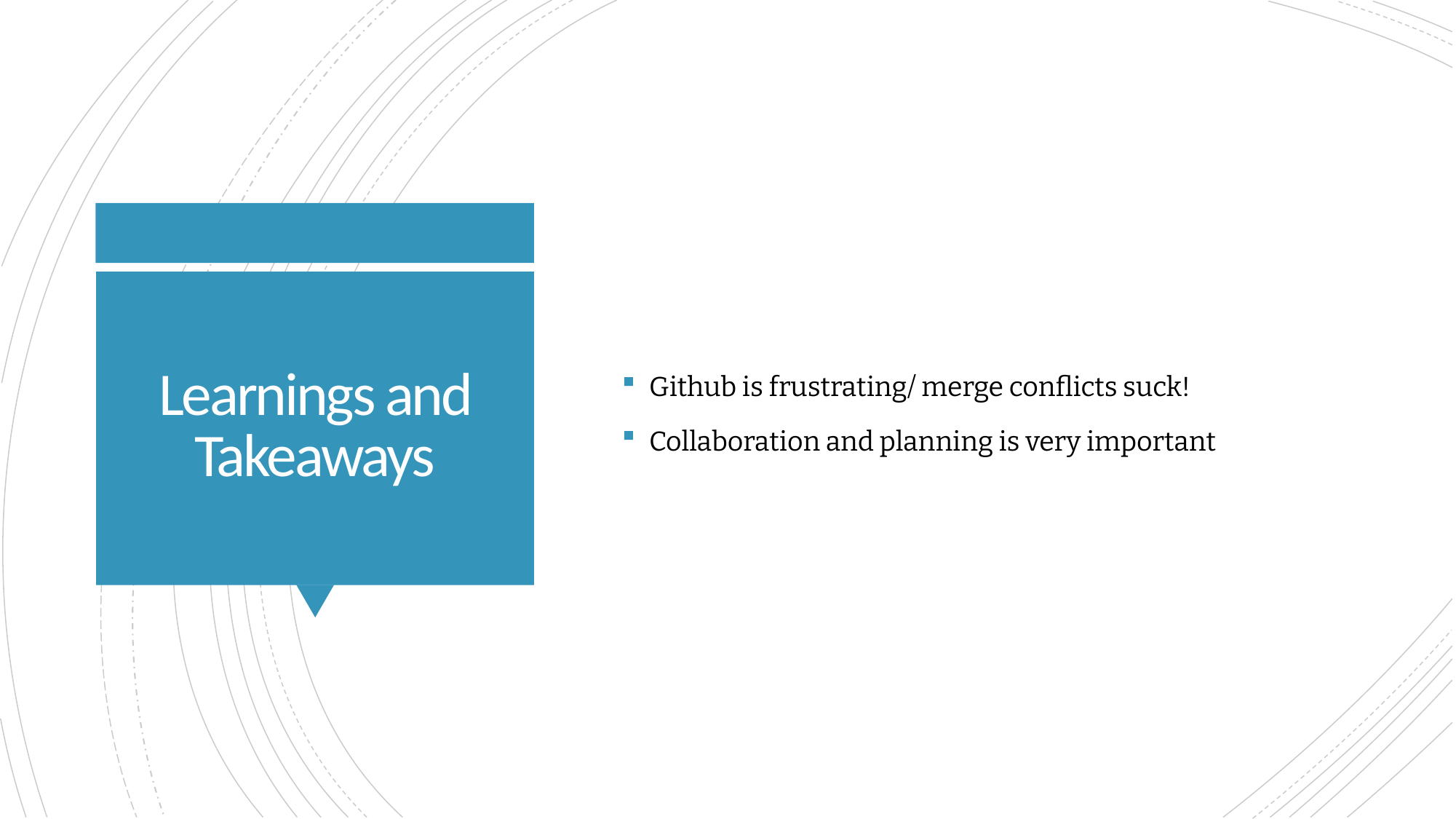

Github is frustrating/ merge conflicts suck!
Collaboration and planning is very important
# Learnings and Takeaways